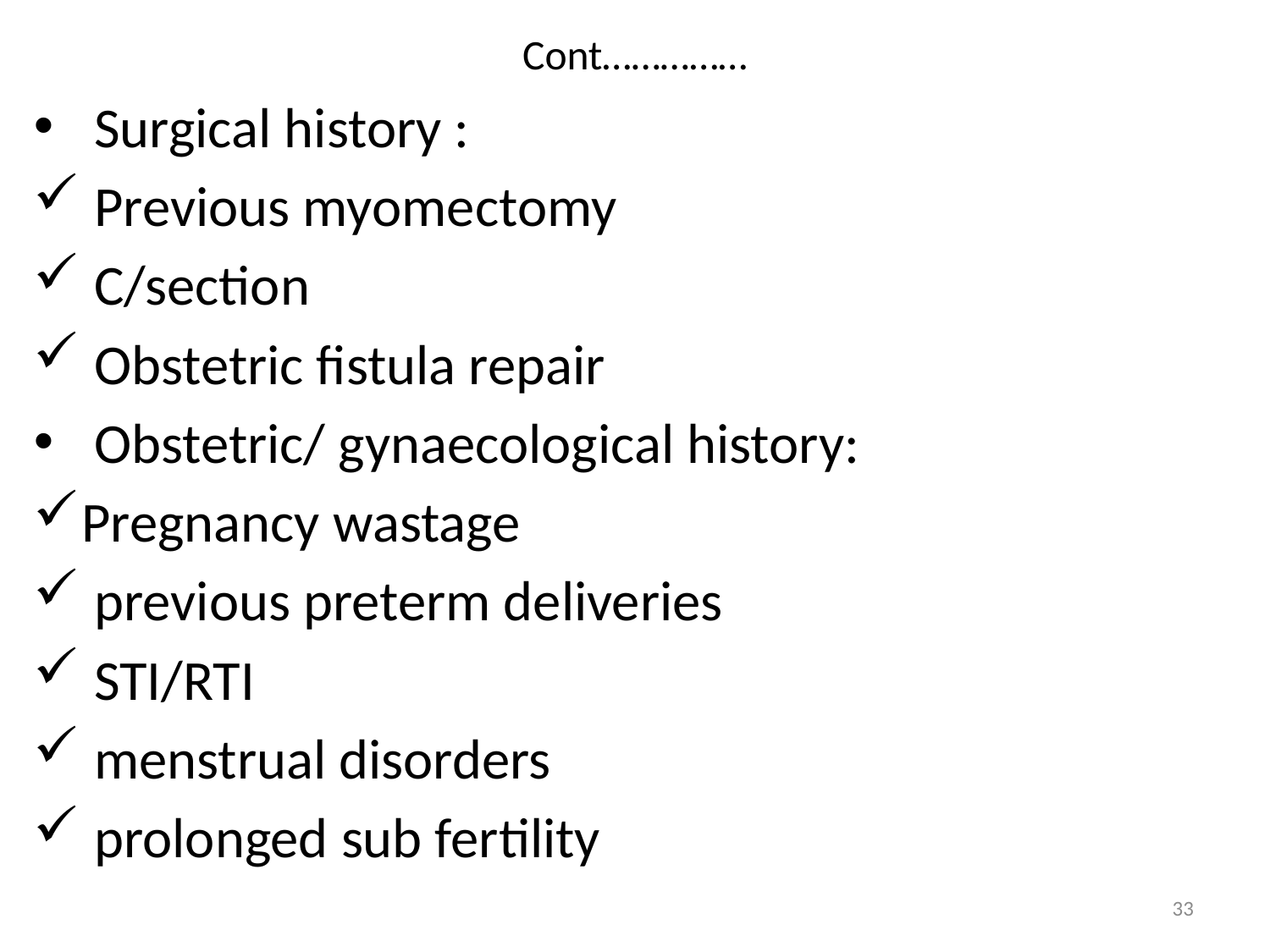

# Cont……………
 Surgical history :
 Previous myomectomy
 C/section
 Obstetric fistula repair
 Obstetric/ gynaecological history:
Pregnancy wastage
 previous preterm deliveries
 STI/RTI
 menstrual disorders
 prolonged sub fertility

33